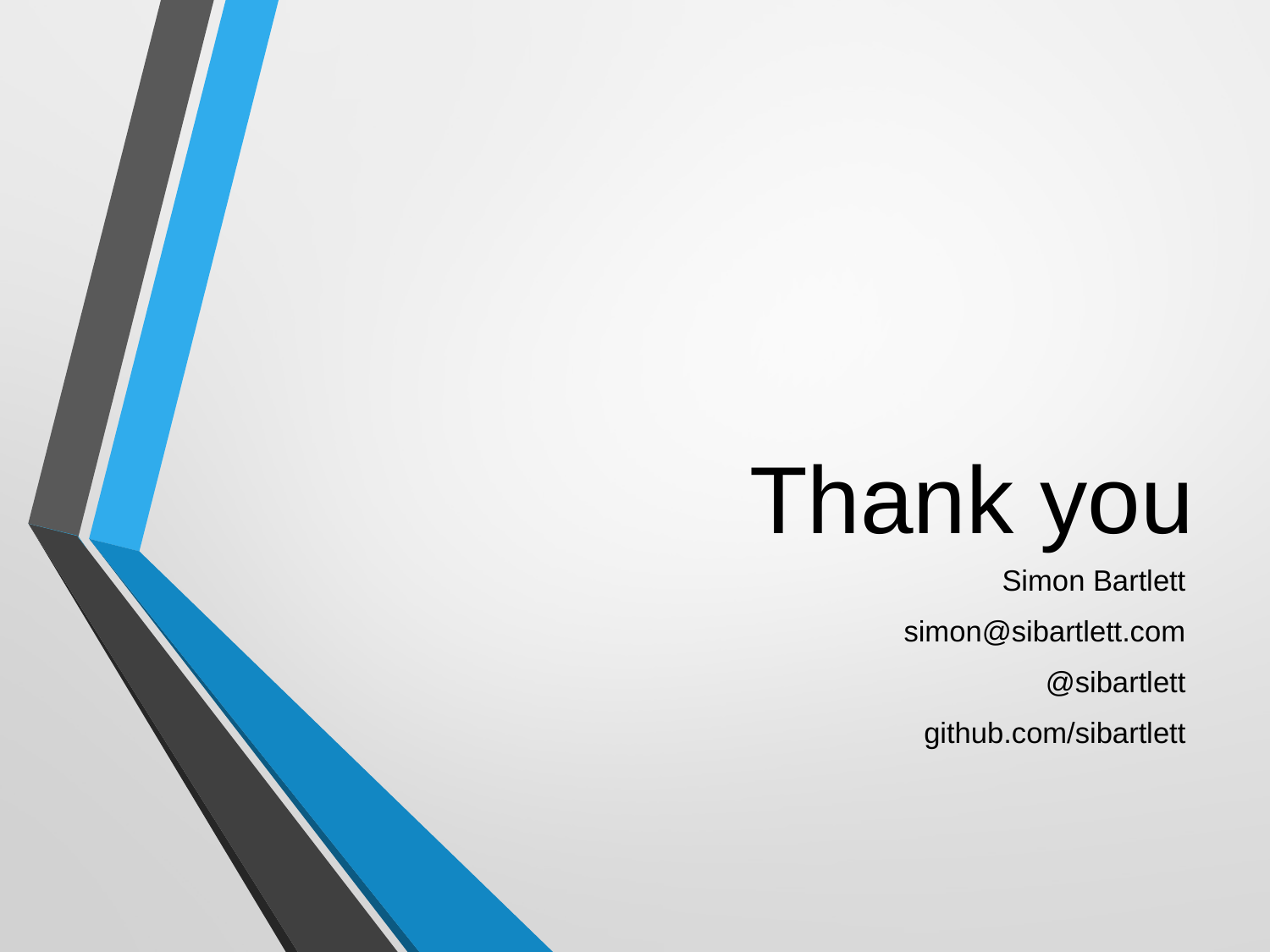

# Thank you
Simon Bartlett
simon@sibartlett.com
@sibartlett
github.com/sibartlett